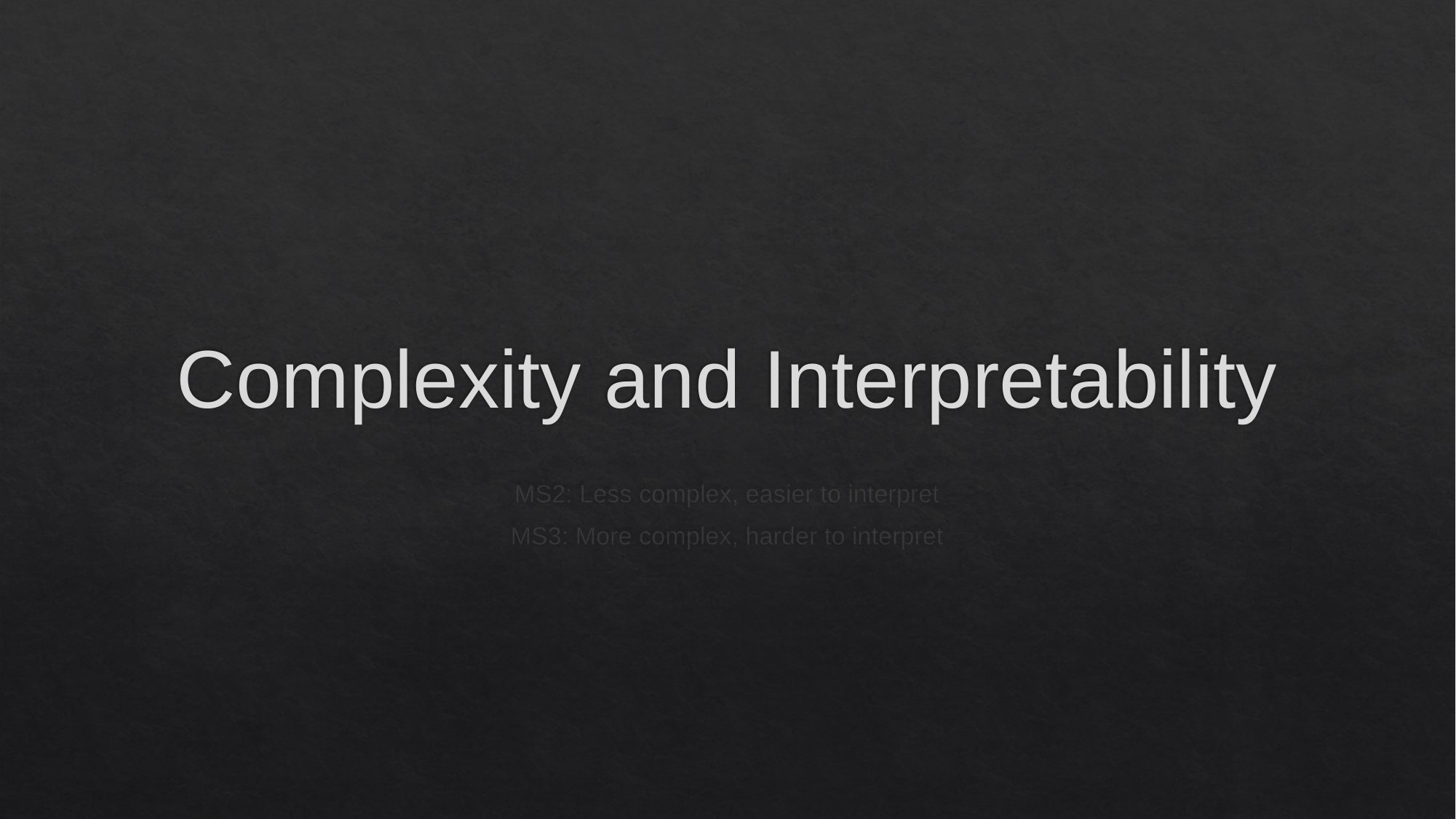

# Complexity and Interpretability

MS2: Less complex, easier to interpret
MS3: More complex, harder to interpret